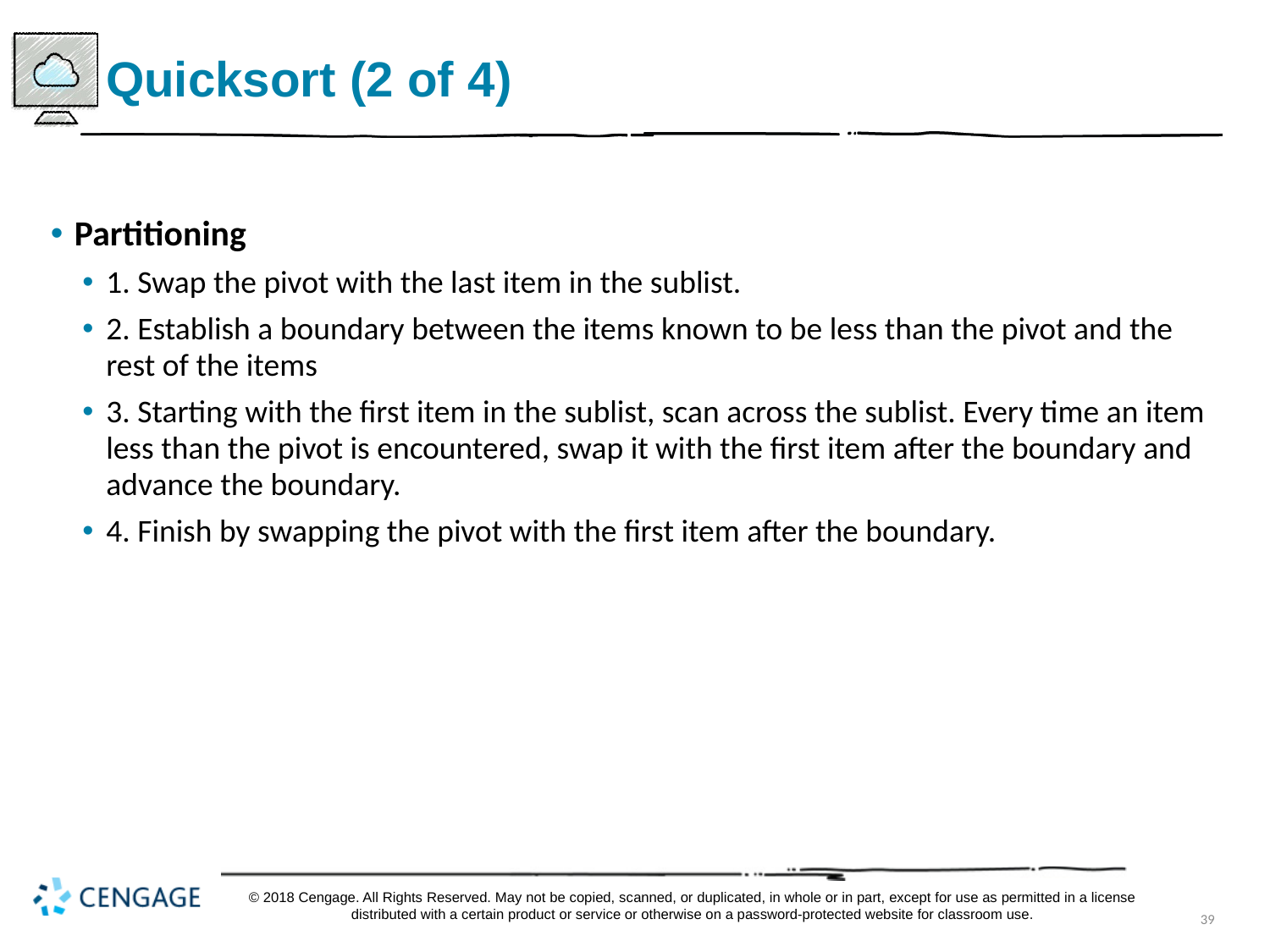

# Quicksort (2 of 4)
Partitioning
1. Swap the pivot with the last item in the sublist.
2. Establish a boundary between the items known to be less than the pivot and the rest of the items
3. Starting with the first item in the sublist, scan across the sublist. Every time an item less than the pivot is encountered, swap it with the first item after the boundary and advance the boundary.
4. Finish by swapping the pivot with the first item after the boundary.
© 2018 Cengage. All Rights Reserved. May not be copied, scanned, or duplicated, in whole or in part, except for use as permitted in a license distributed with a certain product or service or otherwise on a password-protected website for classroom use.